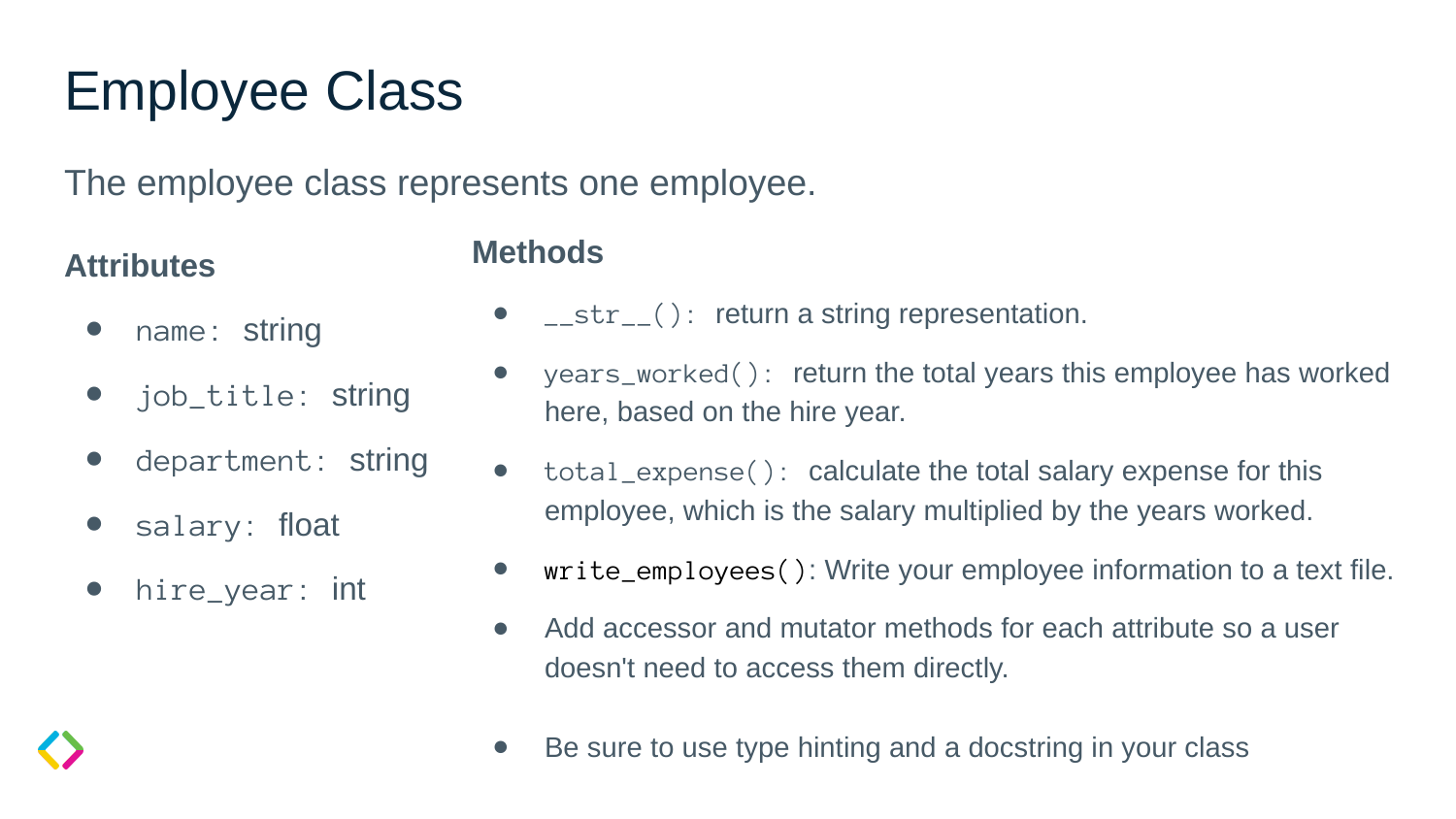

# Employee Class
The employee class represents one employee.
Methods
__str__(): return a string representation.
years_worked(): return the total years this employee has worked here, based on the hire year.
total_expense(): calculate the total salary expense for this employee, which is the salary multiplied by the years worked.
write_employees(): Write your employee information to a text file.
Add accessor and mutator methods for each attribute so a user doesn't need to access them directly.
Be sure to use type hinting and a docstring in your class
Attributes
name: string
job_title: string
department: string
salary: float
hire_year: int